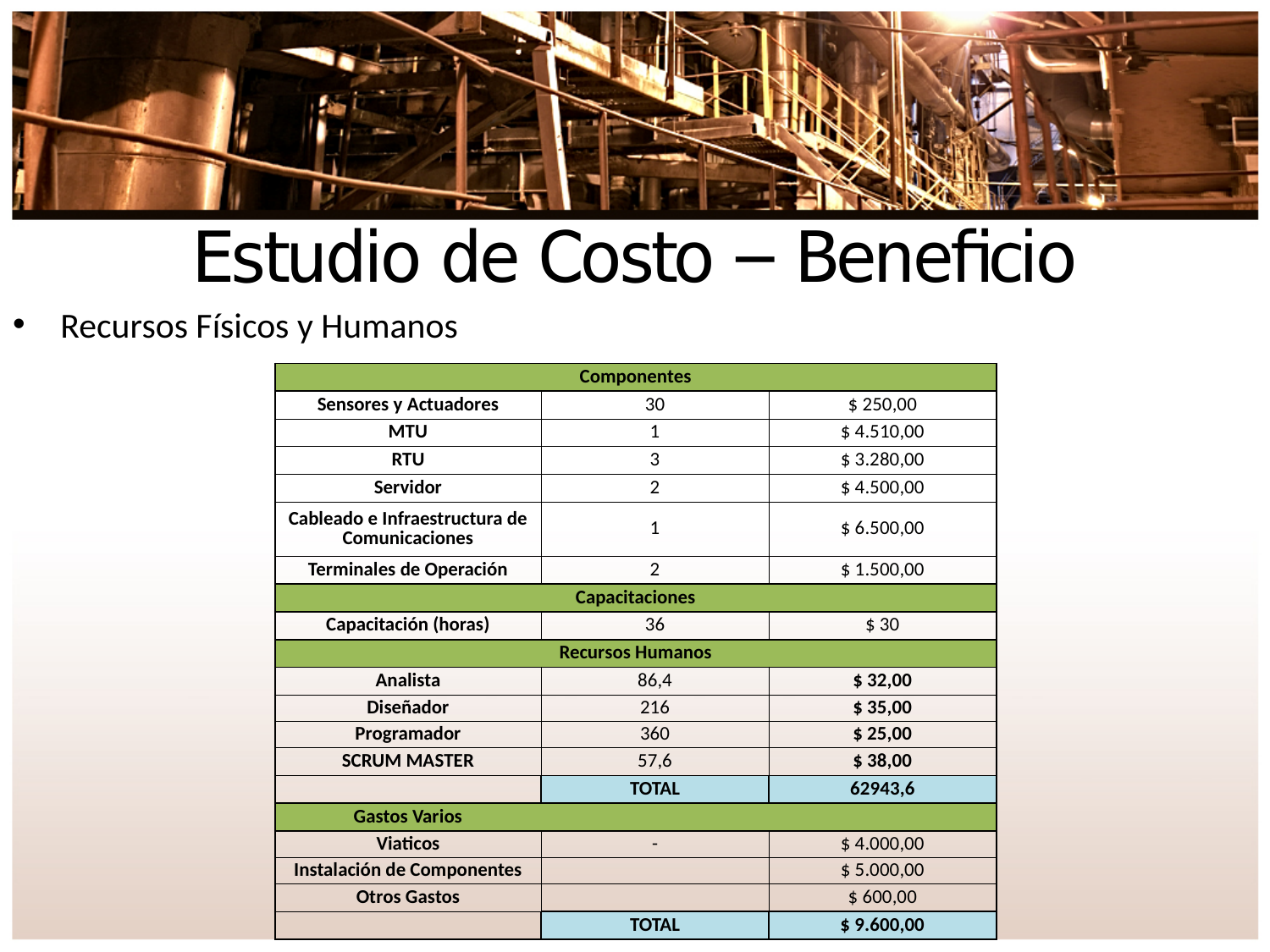

# Estudio de Costo – Beneficio
Recursos Físicos y Humanos
| Componentes |  |  |
| --- | --- | --- |
| Sensores y Actuadores | 30 | $ 250,00 |
| MTU | 1 | $ 4.510,00 |
| RTU | 3 | $ 3.280,00 |
| Servidor | 2 | $ 4.500,00 |
| Cableado e Infraestructura de Comunicaciones | 1 | $ 6.500,00 |
| Terminales de Operación | 2 | $ 1.500,00 |
| Capacitaciones |  |  |
| Capacitación (horas) | 36 | $ 30 |
| Recursos Humanos |  |  |
| Analista | 86,4 | $ 32,00 |
| Diseñador | 216 | $ 35,00 |
| Programador | 360 | $ 25,00 |
| SCRUM MASTER | 57,6 | $ 38,00 |
|  | TOTAL | 62943,6 |
| Gastos Varios |  |  |
| Viaticos | - | $ 4.000,00 |
| Instalación de Componentes |  | $ 5.000,00 |
| Otros Gastos |  | $ 600,00 |
|  | TOTAL | $ 9.600,00 |